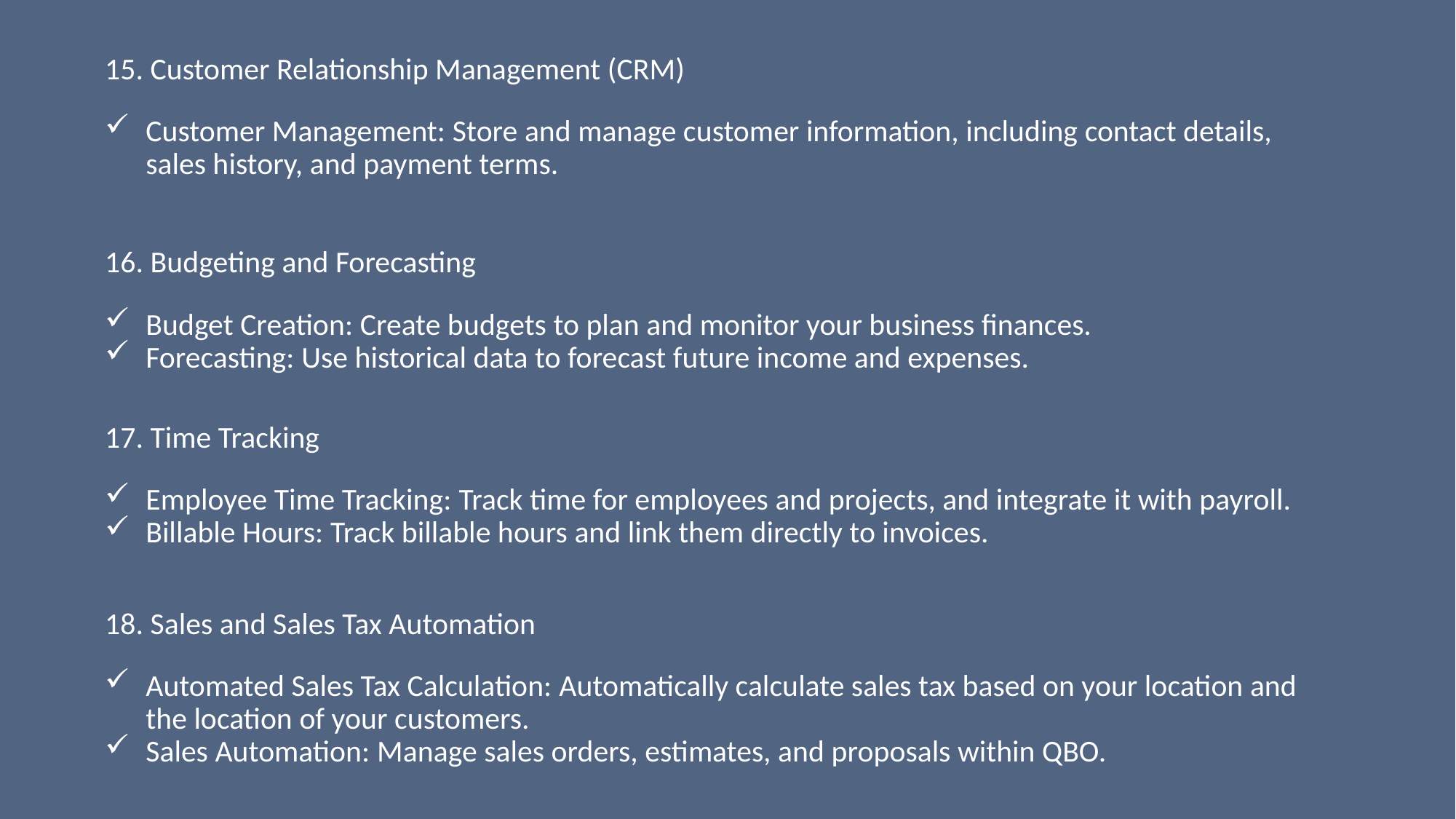

15. Customer Relationship Management (CRM)

Customer Management: Store and manage customer information, including contact details, sales history, and payment terms.
16. Budgeting and Forecasting

Budget Creation: Create budgets to plan and monitor your business finances.
Forecasting: Use historical data to forecast future income and expenses.
17. Time Tracking

Employee Time Tracking: Track time for employees and projects, and integrate it with payroll.
Billable Hours: Track billable hours and link them directly to invoices.
18. Sales and Sales Tax Automation

Automated Sales Tax Calculation: Automatically calculate sales tax based on your location and the location of your customers.
Sales Automation: Manage sales orders, estimates, and proposals within QBO.